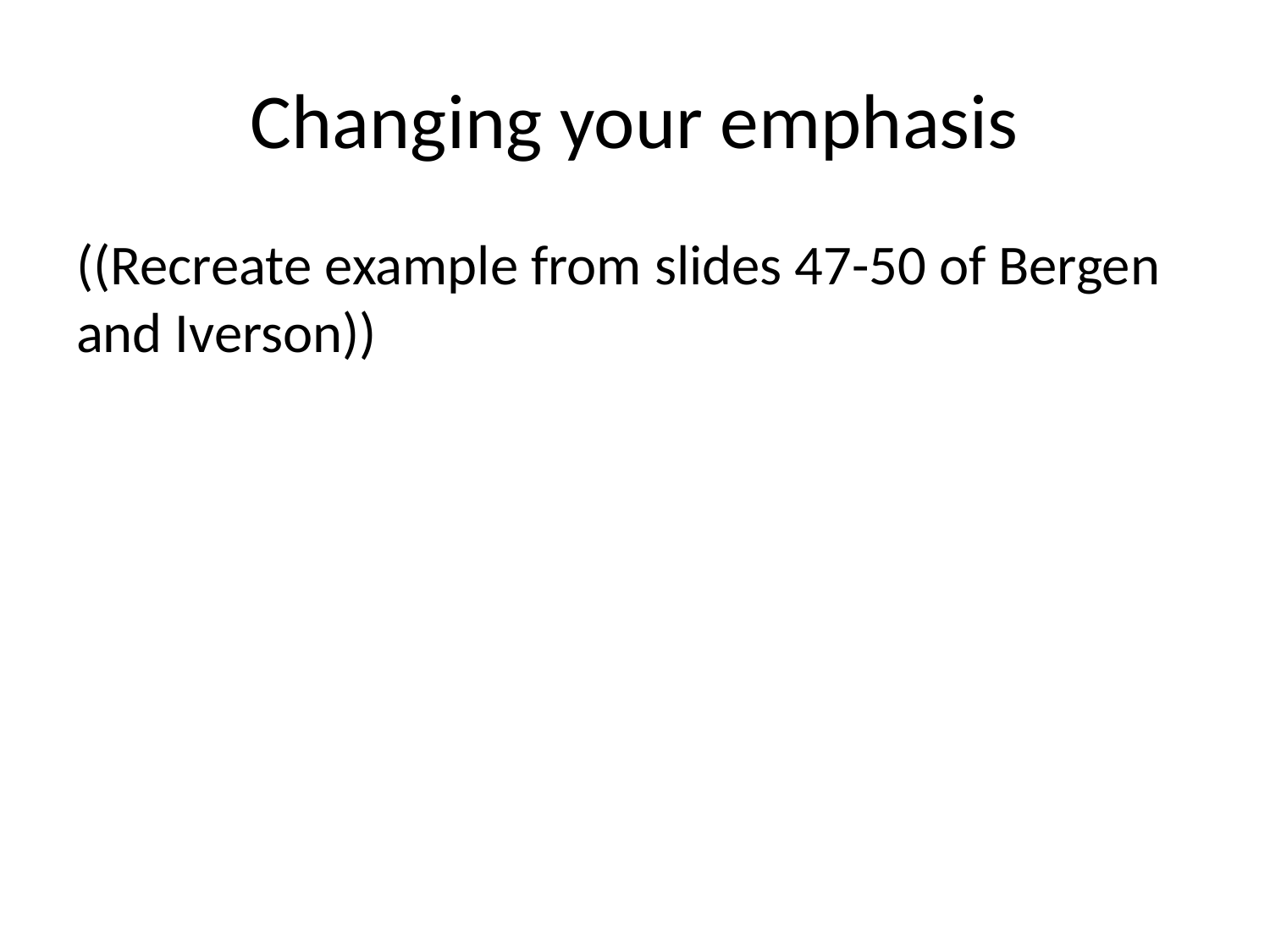

# Changing your emphasis
((Recreate example from slides 47-50 of Bergen and Iverson))